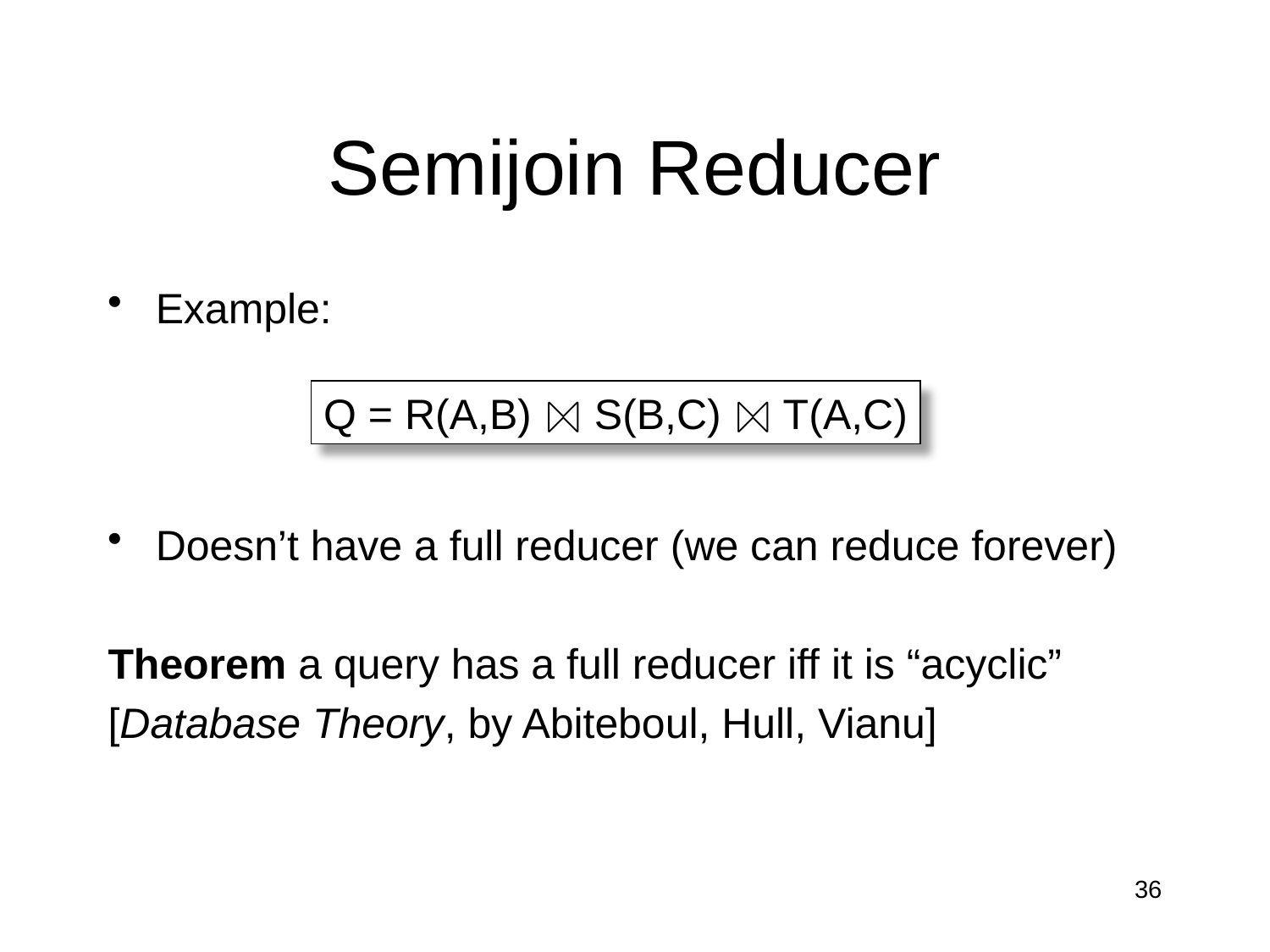

# Semijoin Reducer
Example:

Doesn’t have a full reducer (we can reduce forever)

Theorem a query has a full reducer iff it is “acyclic”
[Database Theory, by Abiteboul, Hull, Vianu]
Q = R(A,B) ⨝ S(B,C) ⨝ T(A,C)

36